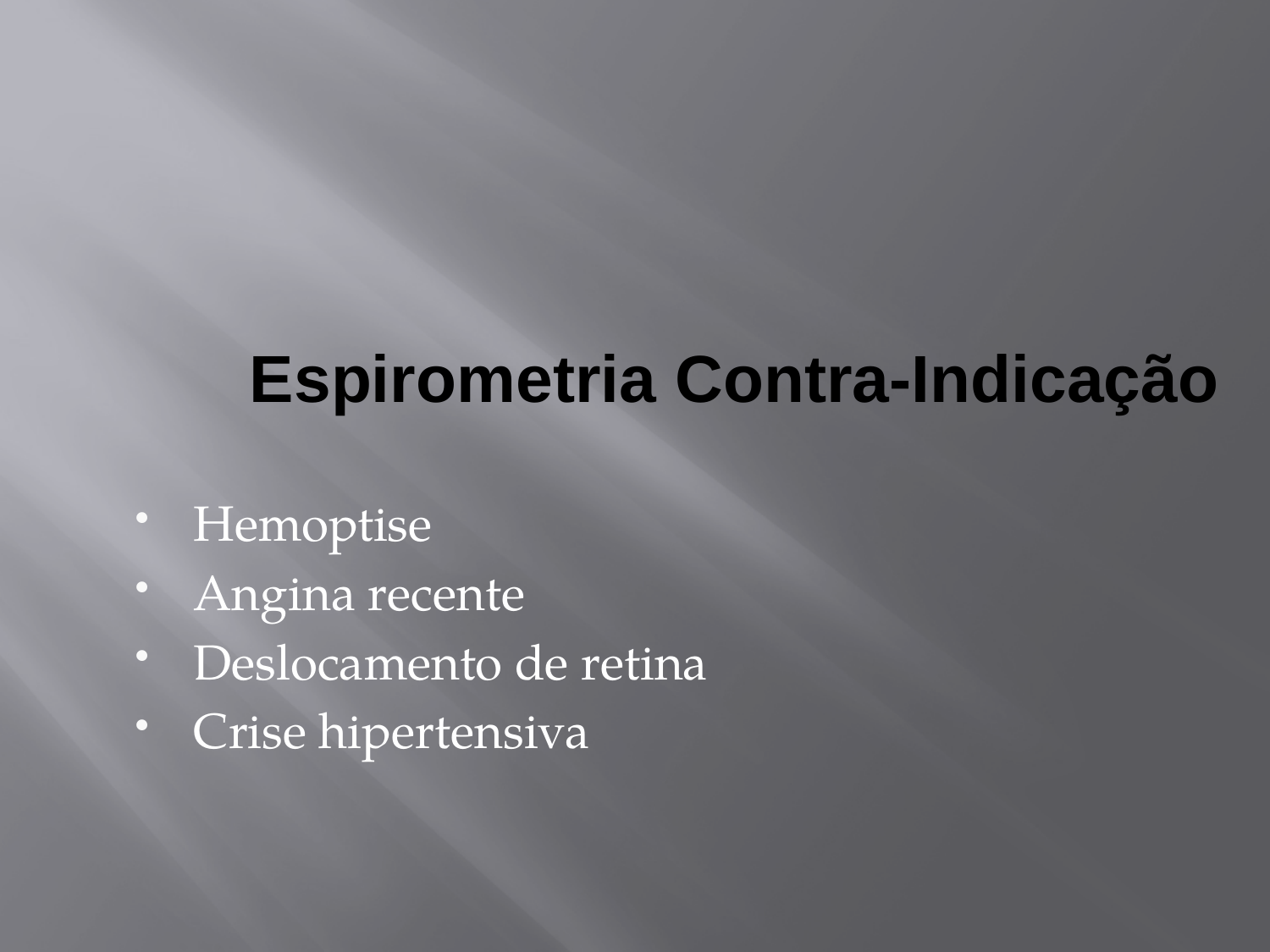

# Espirometria Contra-Indicação
Hemoptise
Angina recente
Deslocamento de retina
Crise hipertensiva